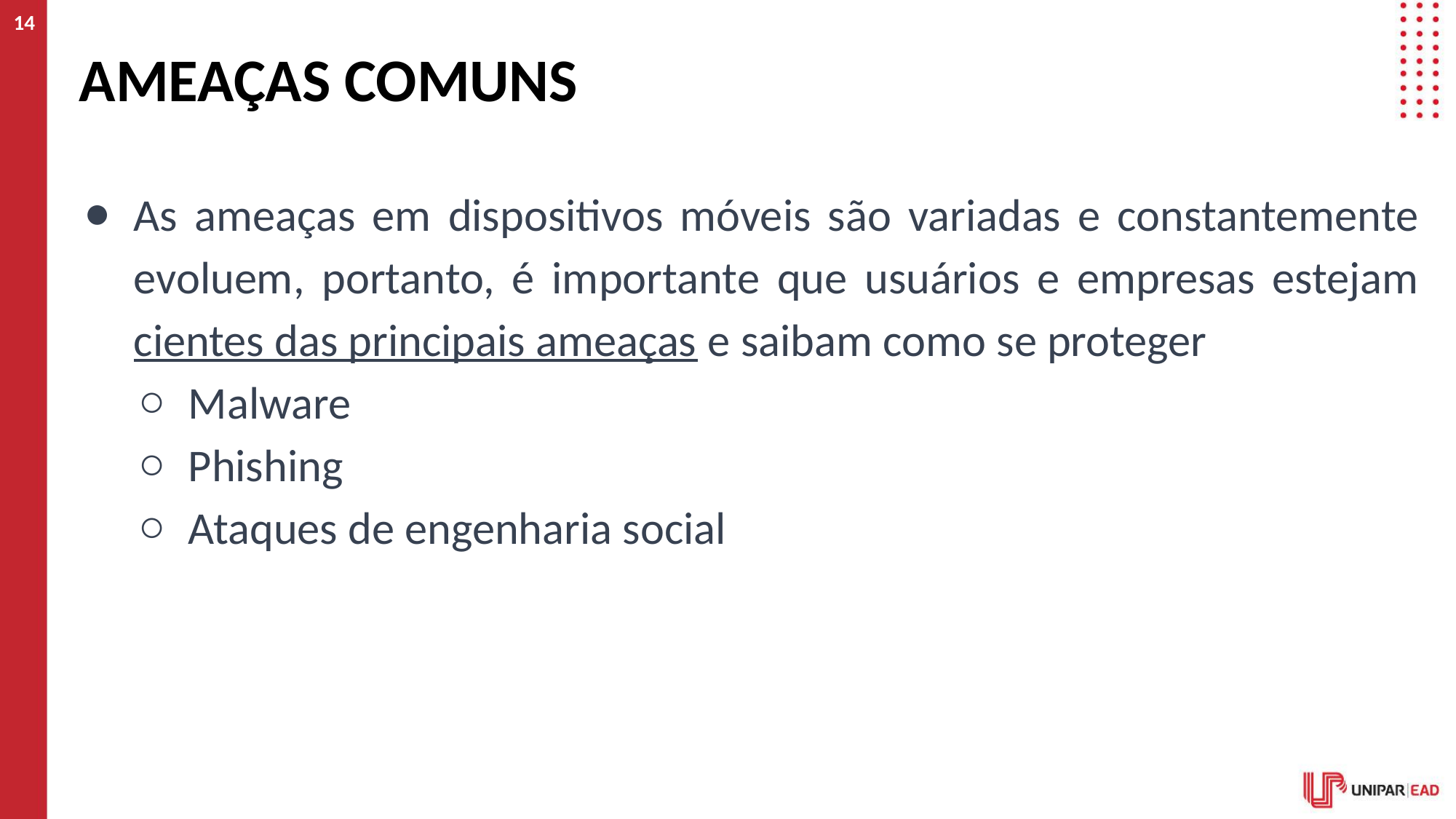

14
# AMEAÇAS COMUNS
As ameaças em dispositivos móveis são variadas e constantemente evoluem, portanto, é importante que usuários e empresas estejam cientes das principais ameaças e saibam como se proteger
Malware
Phishing
Ataques de engenharia social